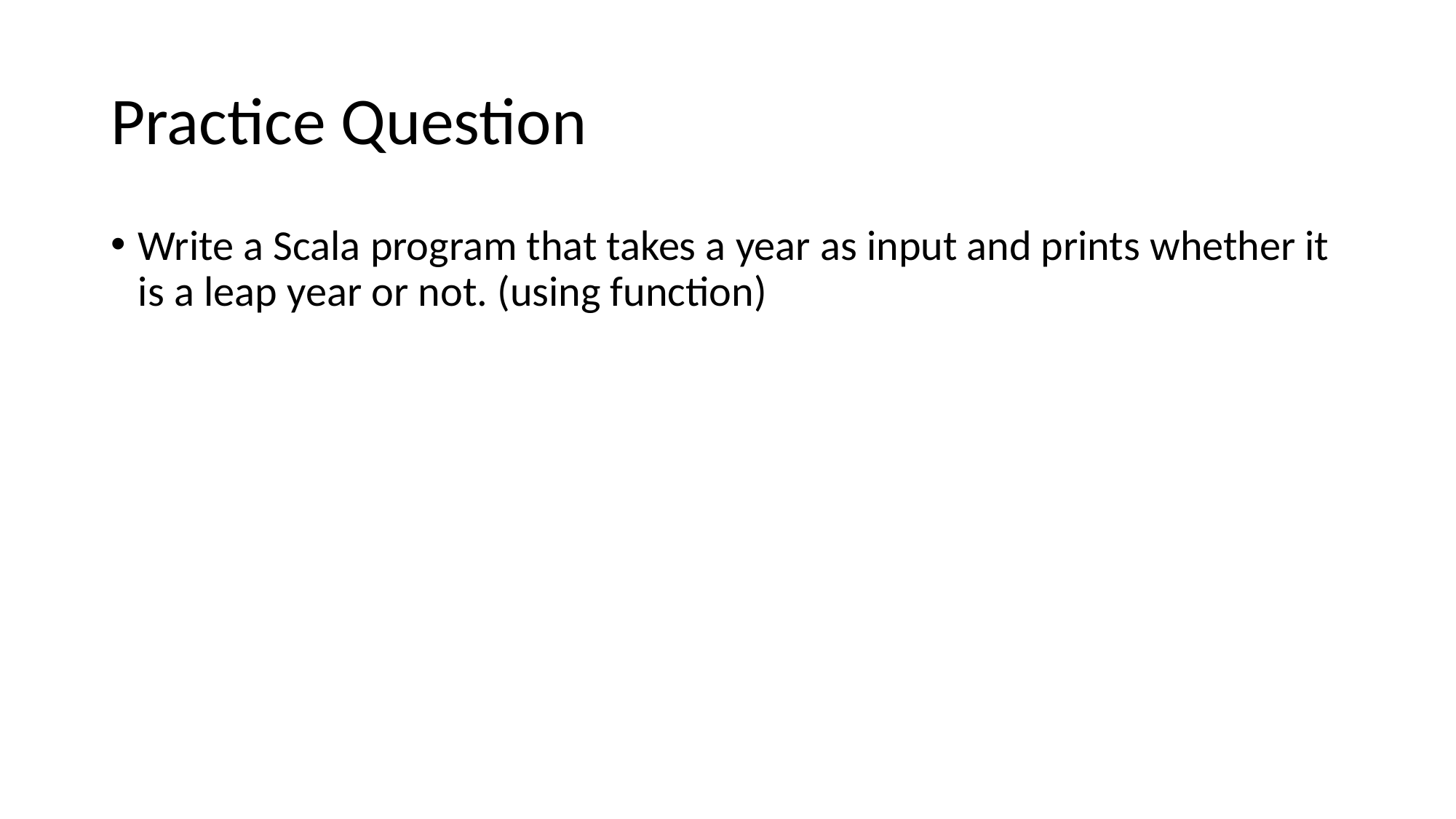

# Practice Question
Write a Scala program that takes a year as input and prints whether it is a leap year or not. (using function)